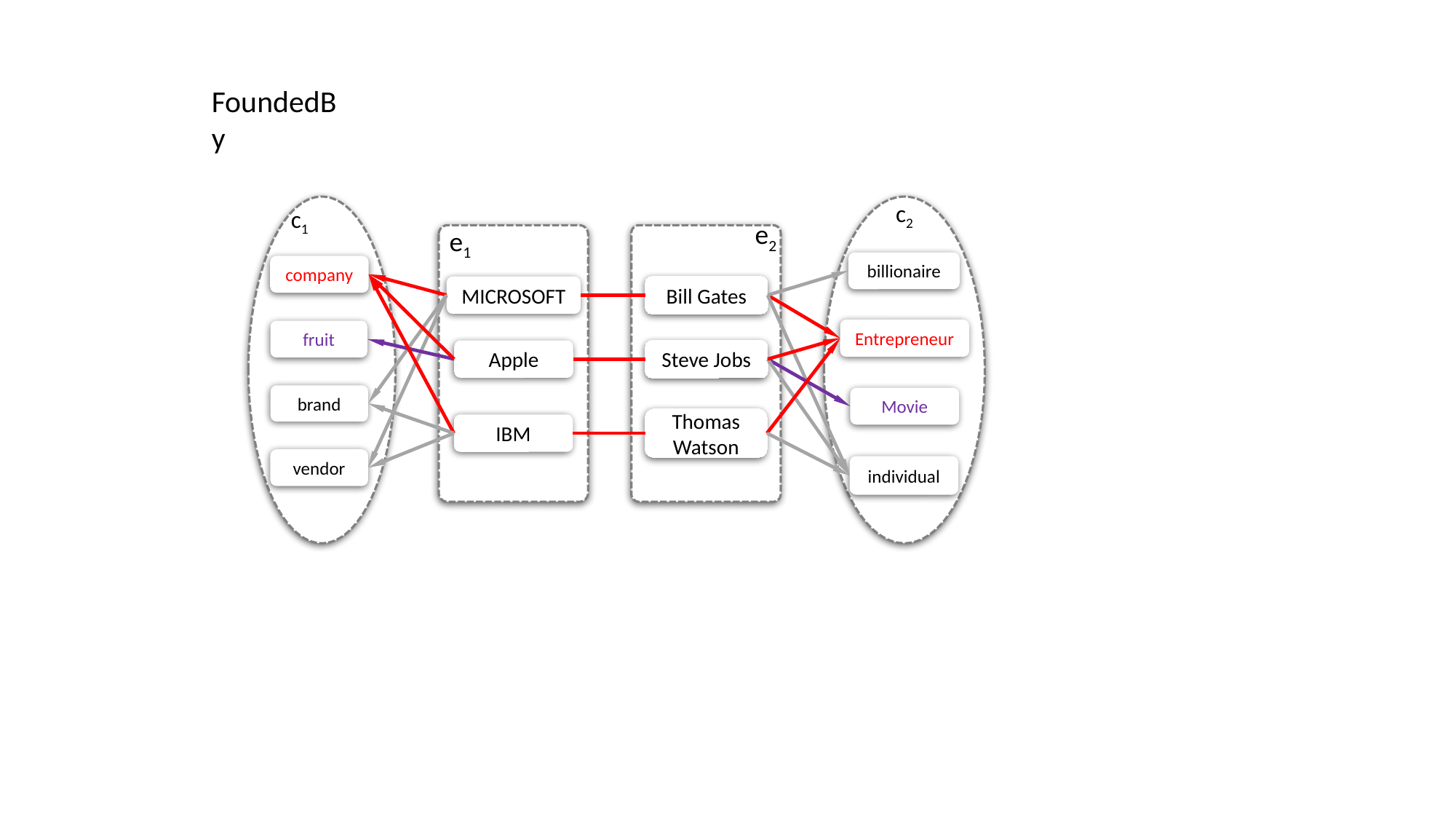

FoundedBy
c2

c1
e2
e1

billionaire
company
MICROSOFT
Bill Gates
Entrepreneur
fruit
Apple
Steve Jobs
brand
Movie
Thomas Watson
IBM
vendor
individual